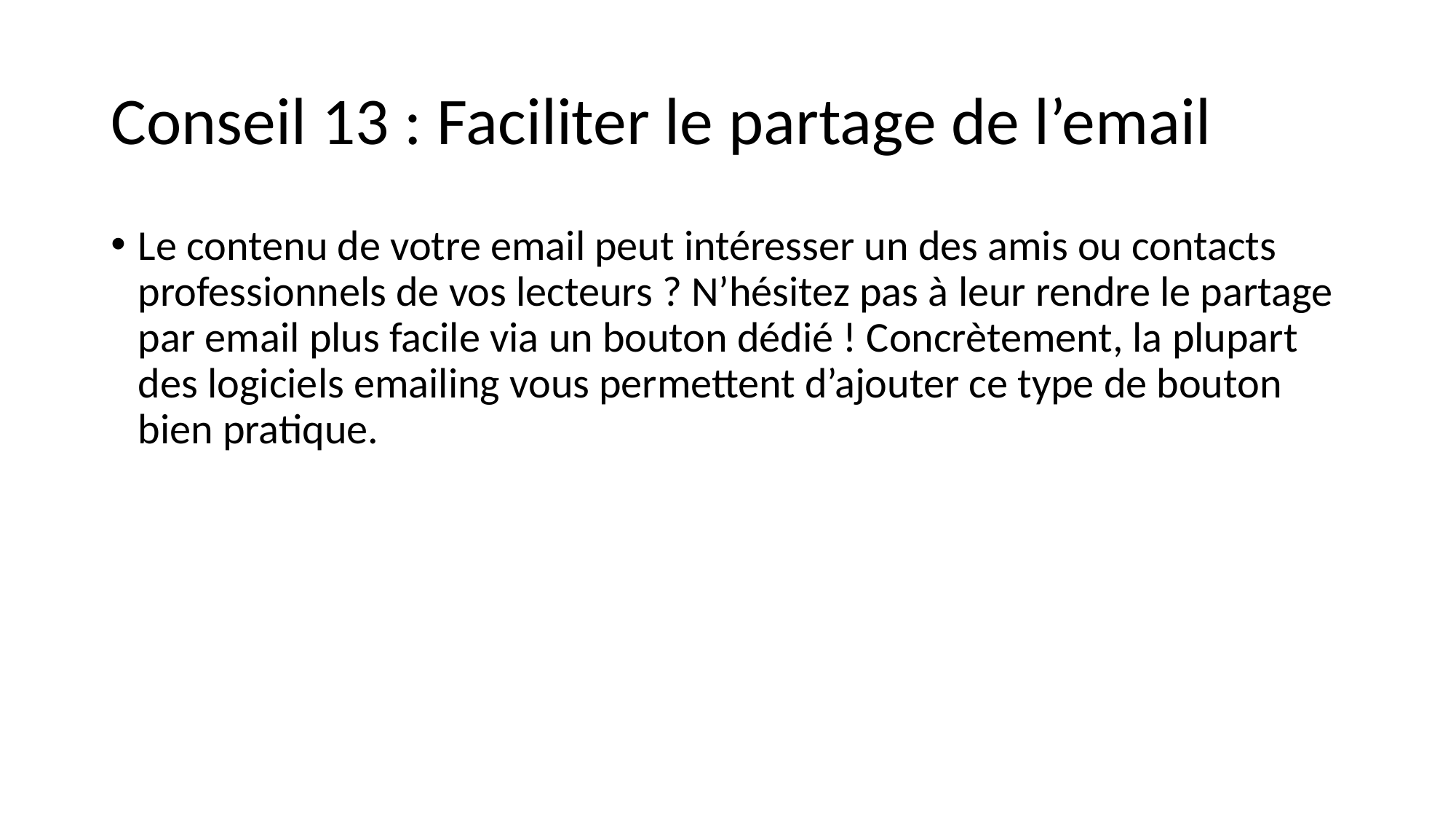

# Conseil 13 : Faciliter le partage de l’email
Le contenu de votre email peut intéresser un des amis ou contacts professionnels de vos lecteurs ? N’hésitez pas à leur rendre le partage par email plus facile via un bouton dédié ! Concrètement, la plupart des logiciels emailing vous permettent d’ajouter ce type de bouton bien pratique.